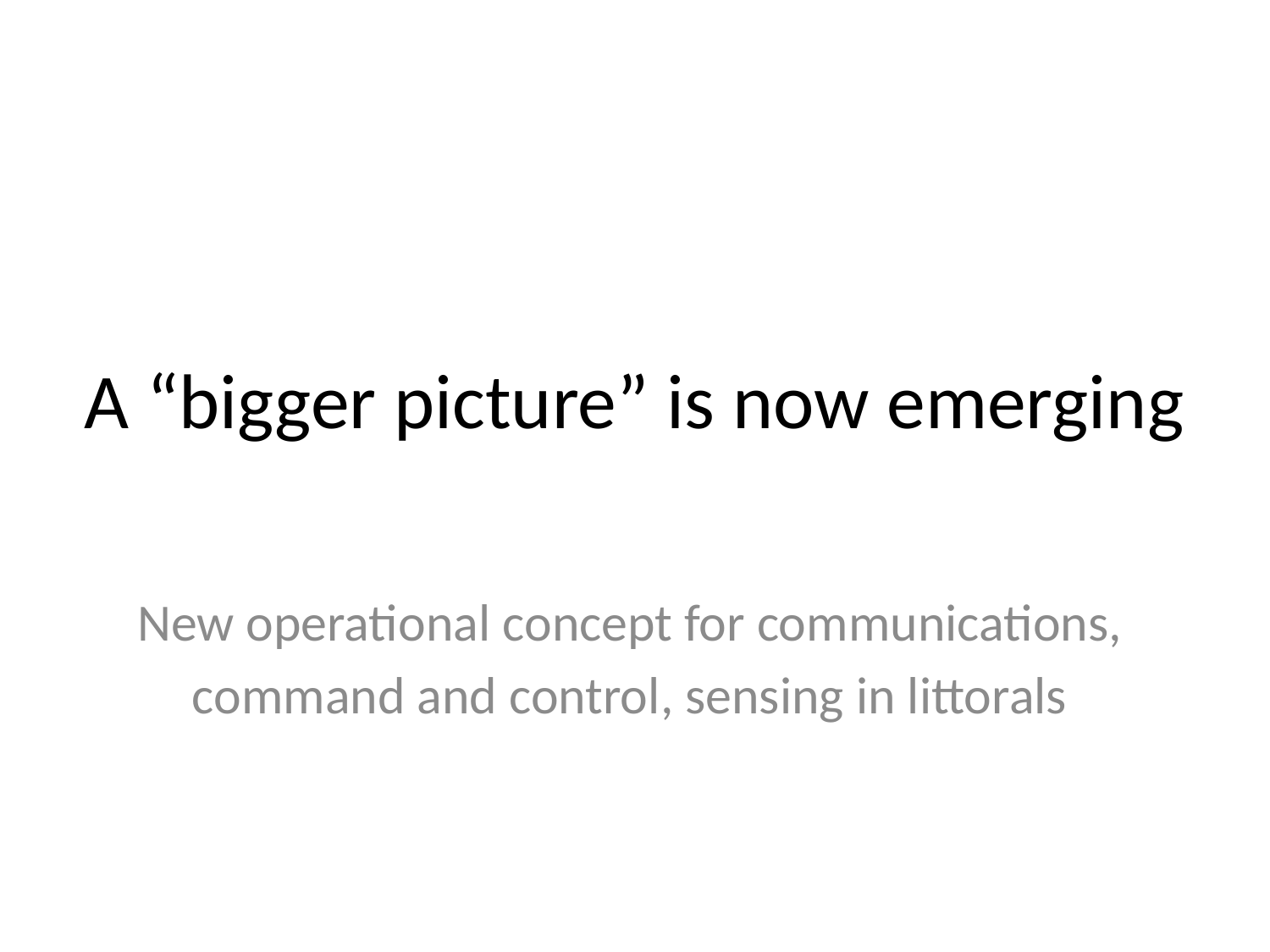

# A “bigger picture” is now emerging
New operational concept for communications,
command and control, sensing in littorals